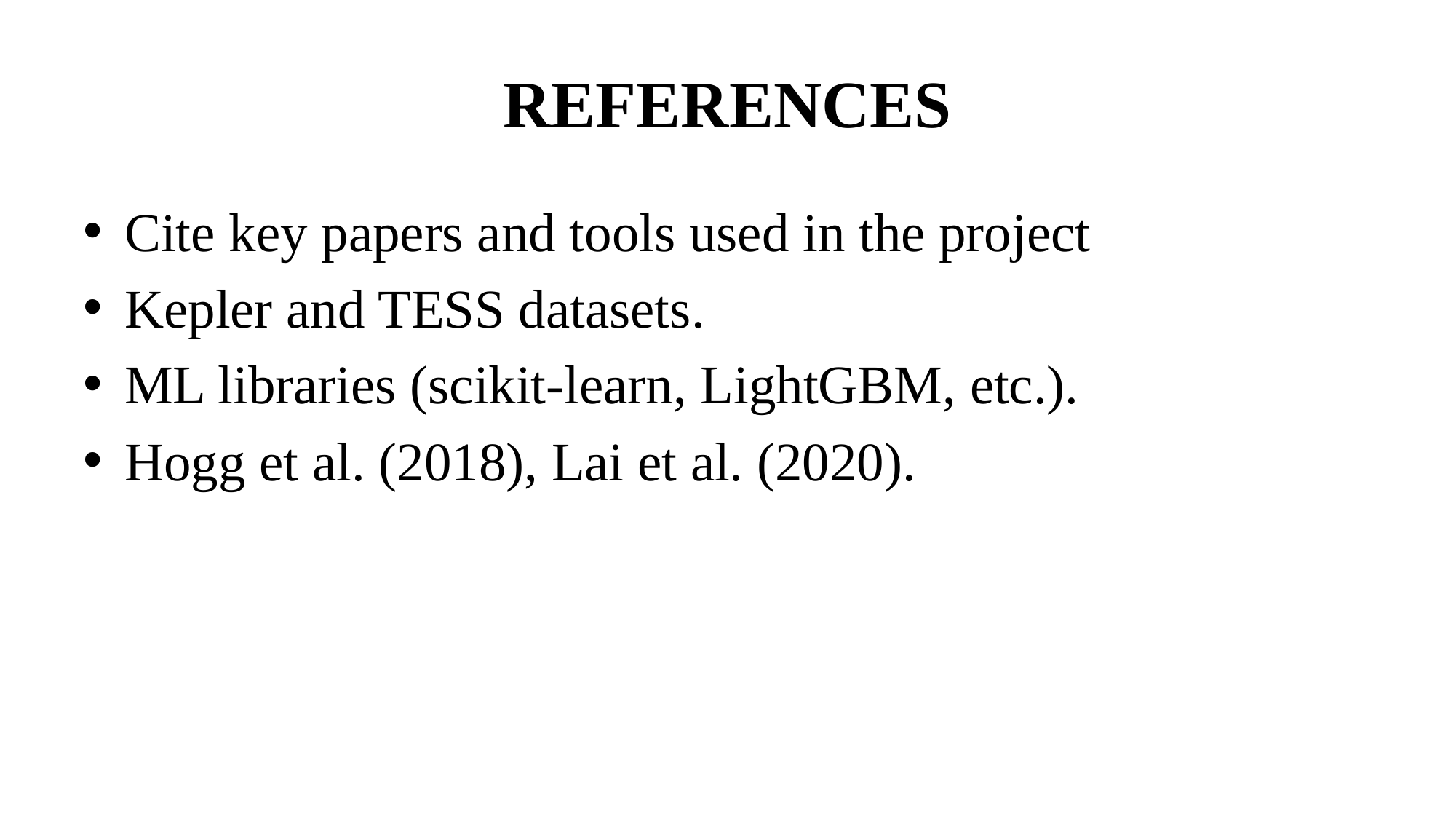

# REFERENCES
Cite key papers and tools used in the project
Kepler and TESS datasets.
ML libraries (scikit-learn, LightGBM, etc.).
Hogg et al. (2018), Lai et al. (2020).